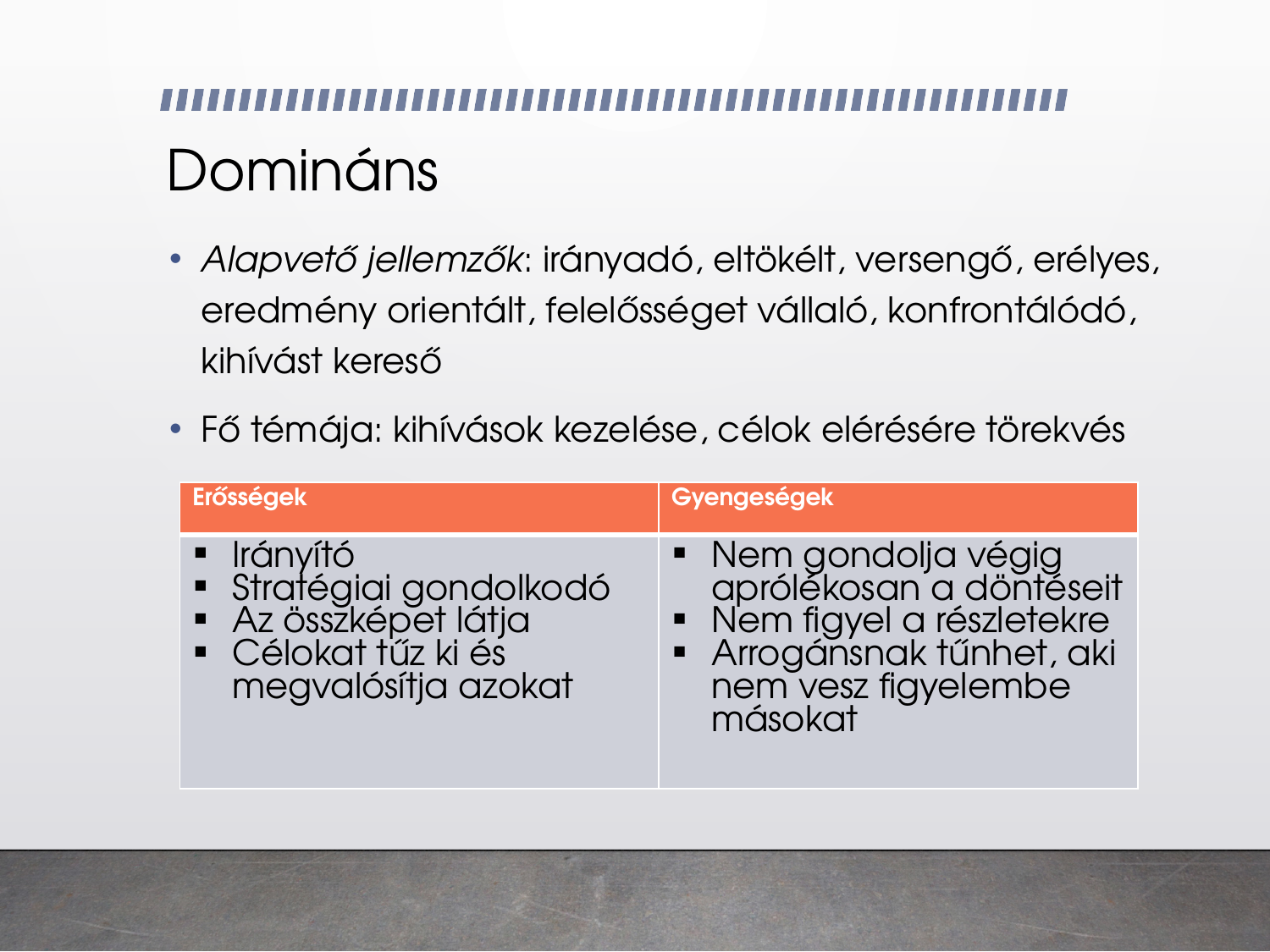

# Domináns
Alapvető jellemzők: irányadó, eltökélt, versengő, erélyes, eredmény orientált, felelősséget vállaló, konfrontálódó, kihívást kereső
Fő témája: kihívások kezelése, célok elérésére törekvés

| Erősségek | Gyengeségek |
| --- | --- |
| Irányító Stratégiai gondolkodó Az összképet látja Célokat tűz ki és megvalósítja azokat | Nem gondolja végig aprólékosan a döntéseit Nem figyel a részletekre Arrogánsnak tűnhet, aki nem vesz figyelembe másokat |